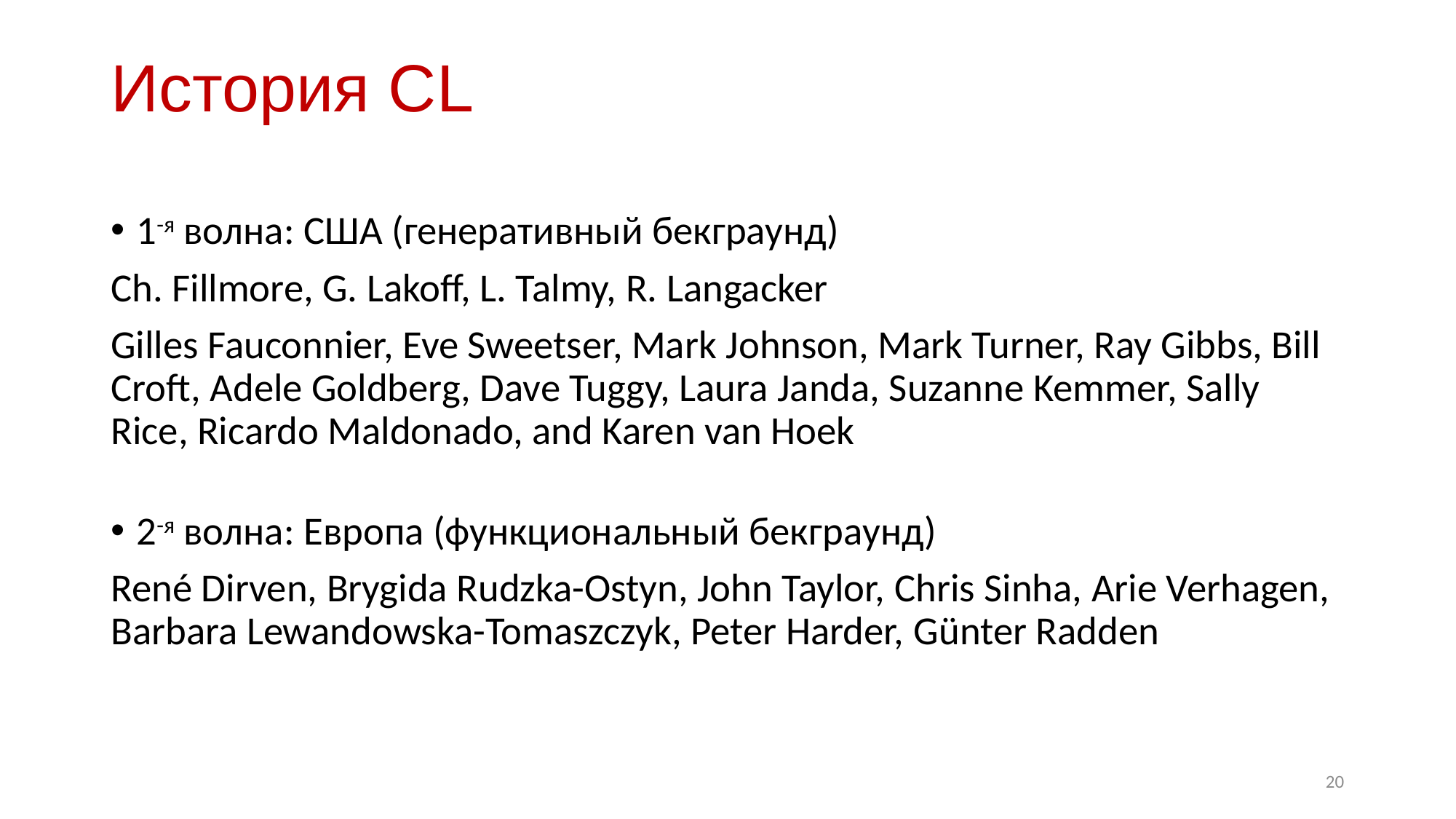

# История CL
1-я волна: США (генеративный бекграунд)
Ch. Fillmore, G. Lakoff, L. Talmy, R. Langacker
Gilles Fauconnier, Eve Sweetser, Mark Johnson, Mark Turner, Ray Gibbs, Bill Croft, Adele Goldberg, Dave Tuggy, Laura Janda, Suzanne Kemmer, Sally Rice, Ricardo Maldonado, and Karen van Hoek
2-я волна: Европа (функциональный бекграунд)
René Dirven, Brygida Rudzka-Ostyn, John Taylor, Chris Sinha, Arie Verhagen, Barbara Lewandowska-Tomaszczyk, Peter Harder, Günter Radden

20